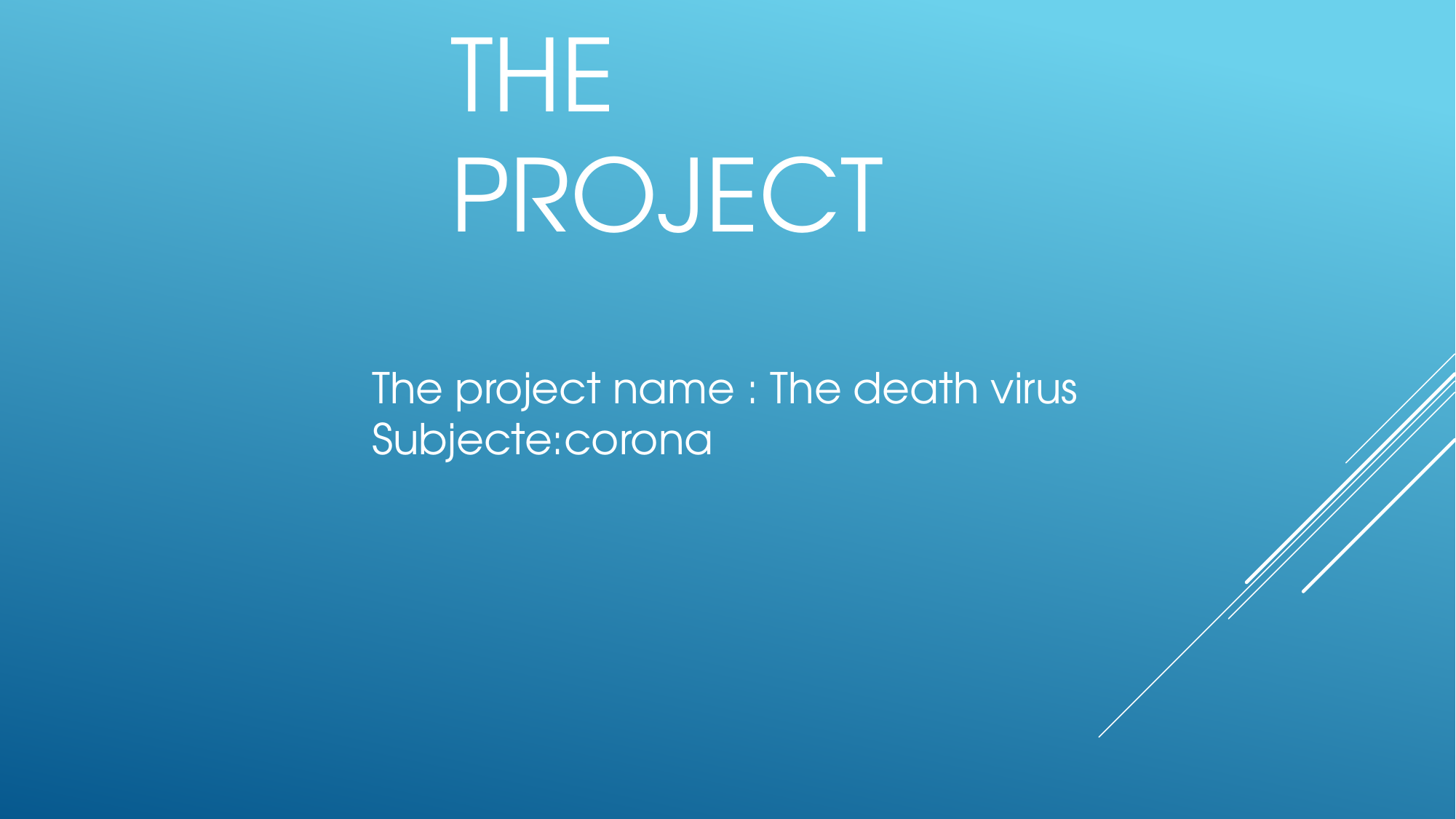

# The project

The project name : The death virus
Subjecte:corona